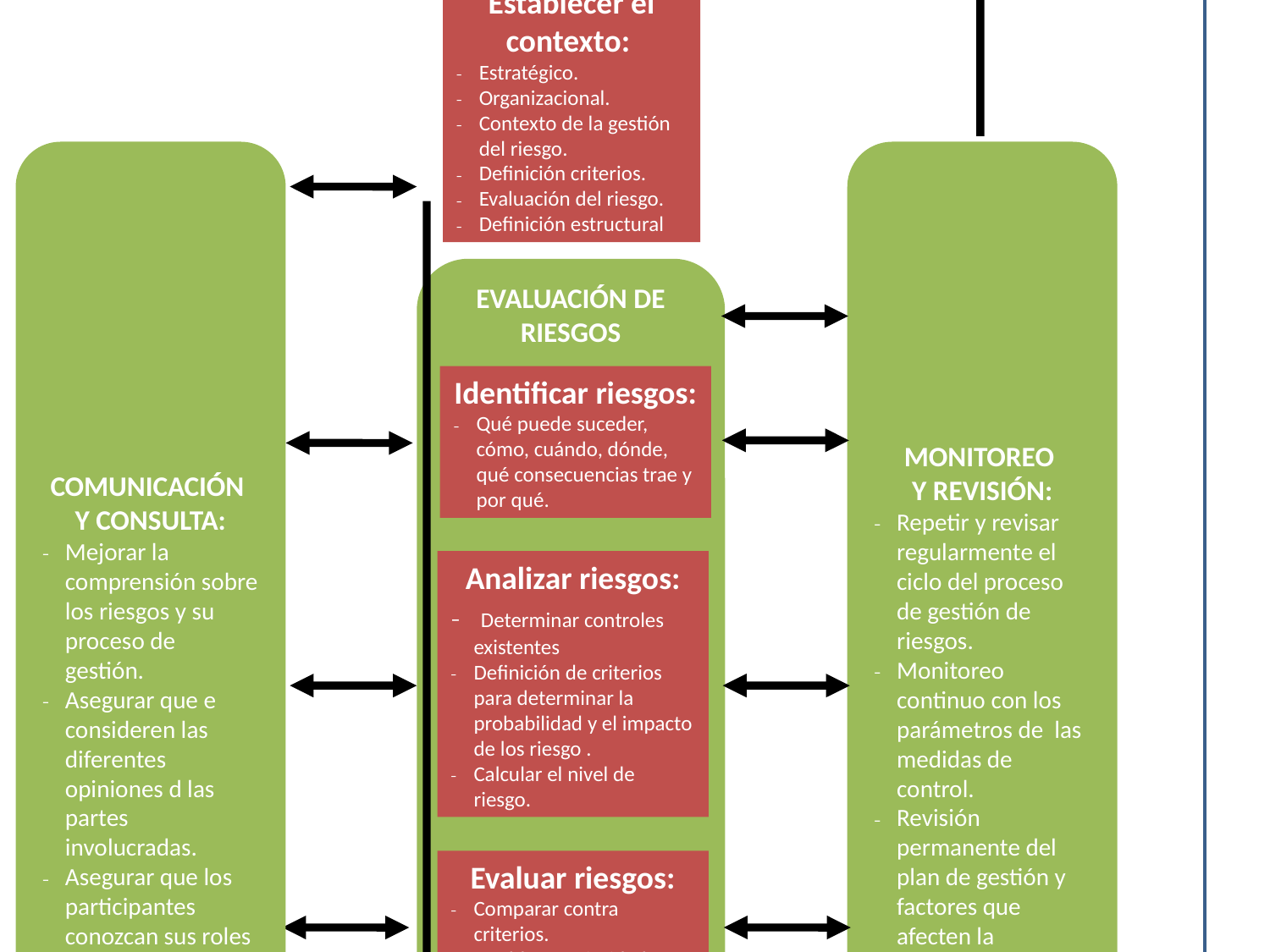

PROCESO DE GESTIÓN DEL RIESGO

Establecer el contexto:
Estratégico.
Organizacional.
Contexto de la gestión del riesgo.
Definición criterios.
Evaluación del riesgo.
Definición estructural
COMUNICACIÓN
Y CONSULTA:
Mejorar la comprensión sobre los riesgos y su proceso de gestión.
Asegurar que e consideren las diferentes opiniones d las partes involucradas.
Asegurar que los participantes conozcan sus roles y responsabilidades.
MONITOREO
Y REVISIÓN:
Repetir y revisar regularmente el ciclo del proceso de gestión de riesgos.
Monitoreo continuo con los parámetros de  las medidas de control.
Revisión permanente del plan de gestión y factores que afecten la probabilidad y el impacto de los riesgos.

EVALUACIÓN DE RIESGOS

Identificar riesgos:
Qué puede suceder, cómo, cuándo, dónde, qué consecuencias trae y por qué.

Analizar riesgos:
 Determinar controles existentes
Definición de criterios para determinar la probabilidad y el impacto de los riesgo .
Calcular el nivel de riesgo.

Evaluar riesgos:
Comparar contra criterios.
Establecer prioridades del riesgo

Tratar riesgos:
Identificar opciones de tratamiento y evaluarlas.
Seleccionar las mejores opciones.
Preparar e implementa planes de tratamiento.
Analizar y evaluar el riesgo residual.